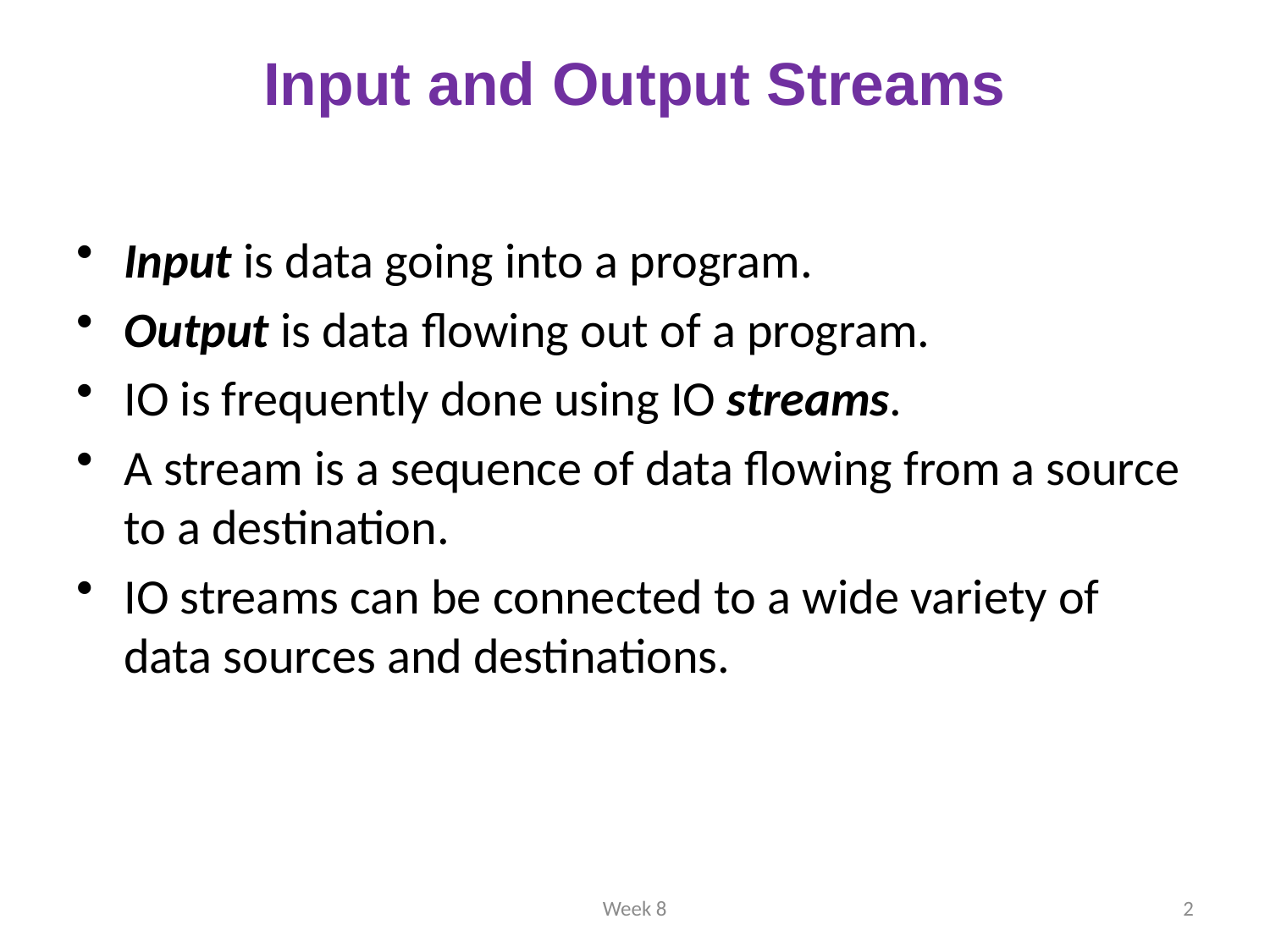

# Input and Output Streams
Input is data going into a program.
Output is data flowing out of a program.
IO is frequently done using IO streams.
A stream is a sequence of data flowing from a source to a destination.
IO streams can be connected to a wide variety of data sources and destinations.

Week 8
2